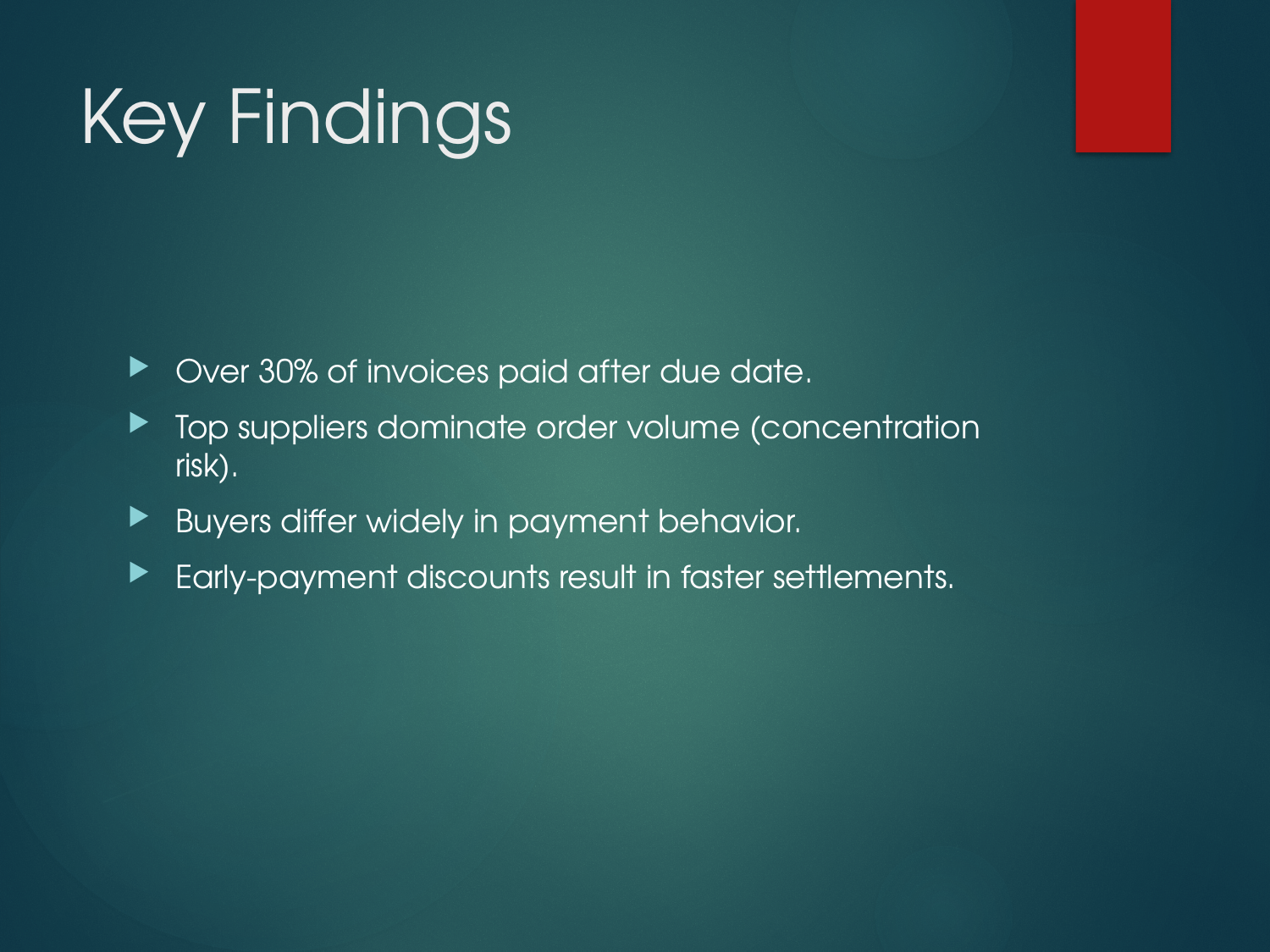

# Key Findings

Over 30% of invoices paid after due date.
Top suppliers dominate order volume (concentration risk).
Buyers differ widely in payment behavior.
Early-payment discounts result in faster settlements.